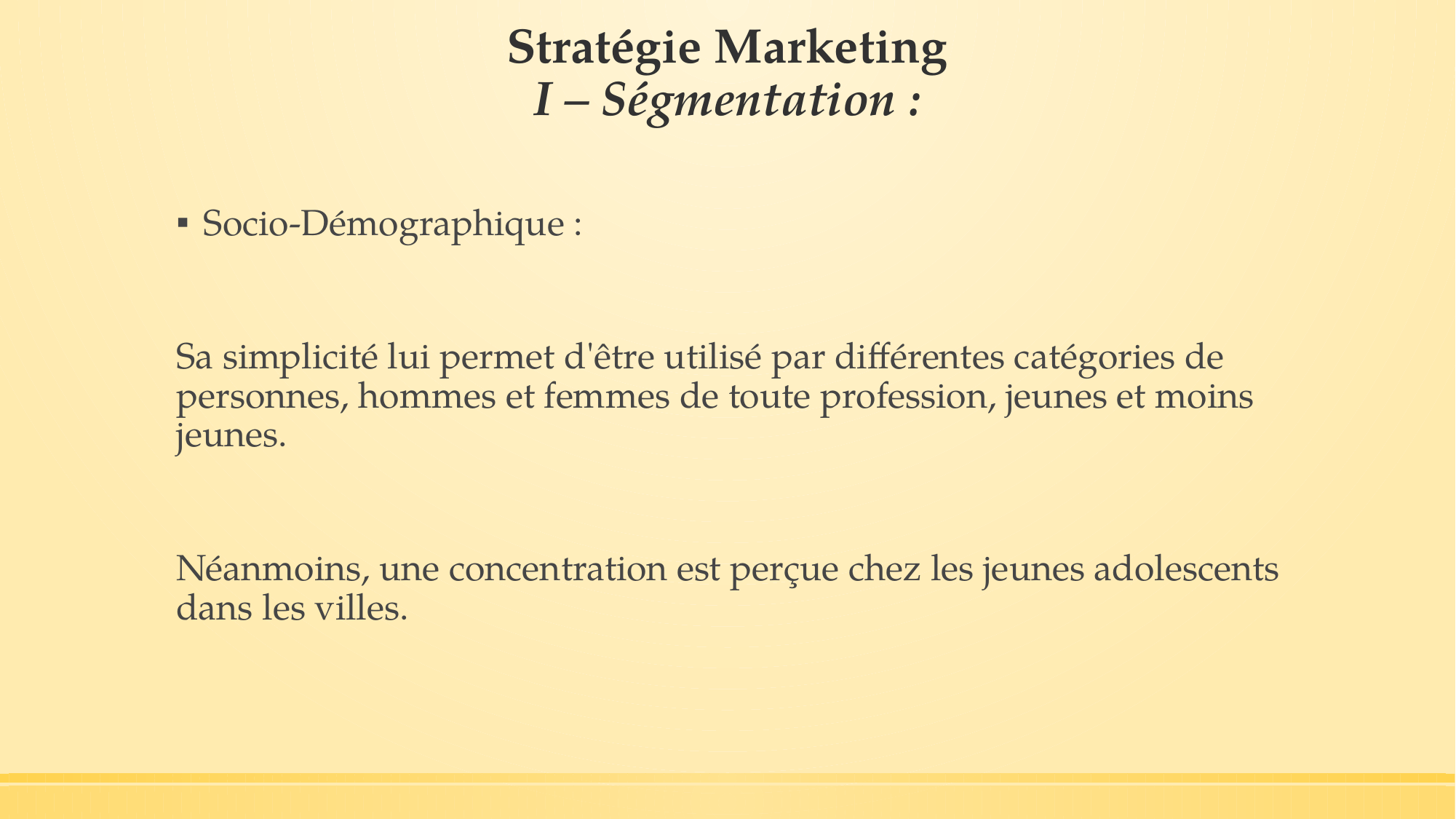

# Stratégie Marketing I – Ségmentation :
Socio-Démographique :

Sa simplicité lui permet d'être utilisé par différentes catégories de personnes, hommes et femmes de toute profession, jeunes et moins jeunes.

Néanmoins, une concentration est perçue chez les jeunes adolescents dans les villes.